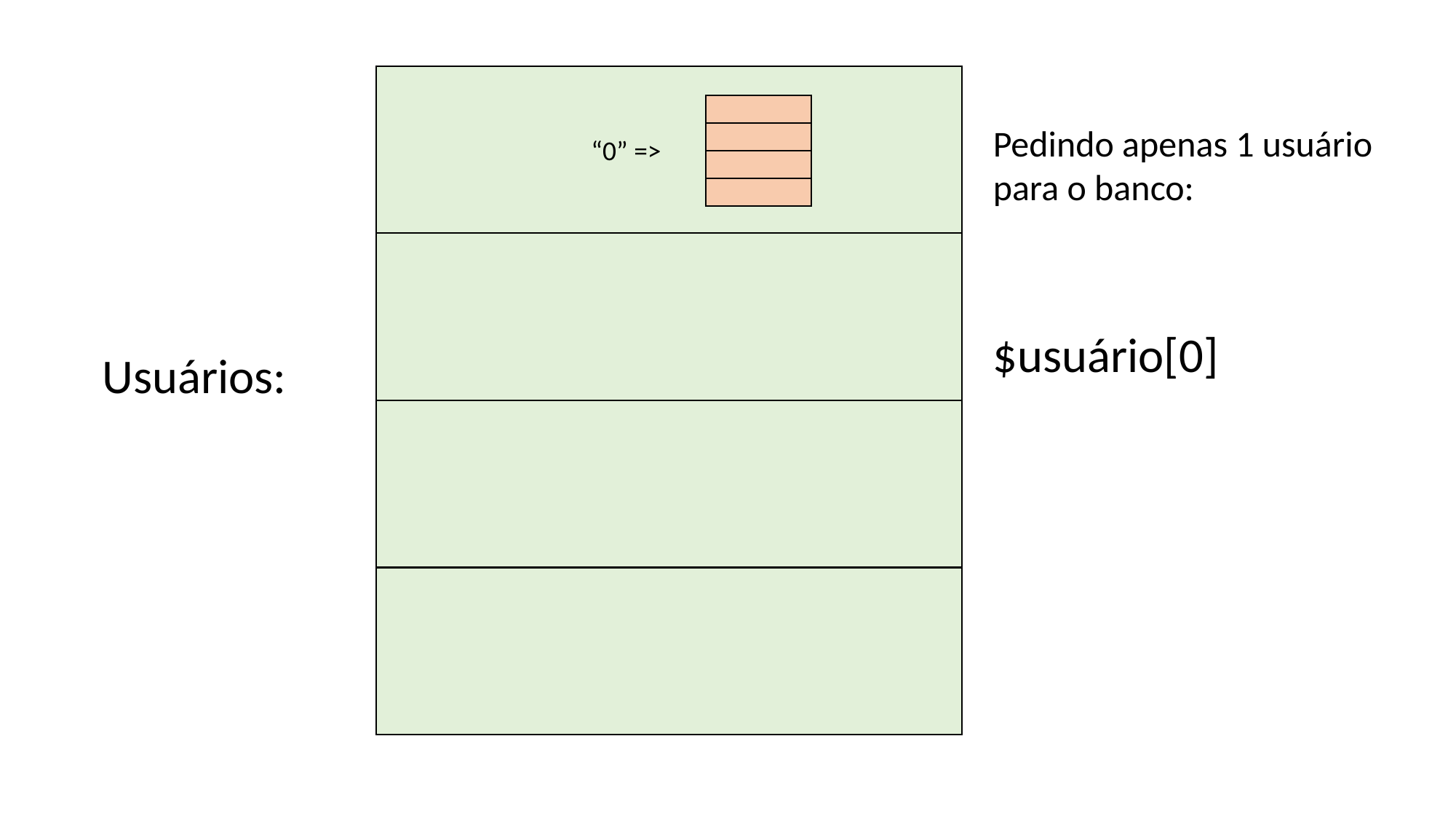

“0” =>         as

Pedindo apenas 1 usuário para o banco:

$usuário[0]

Usuários: